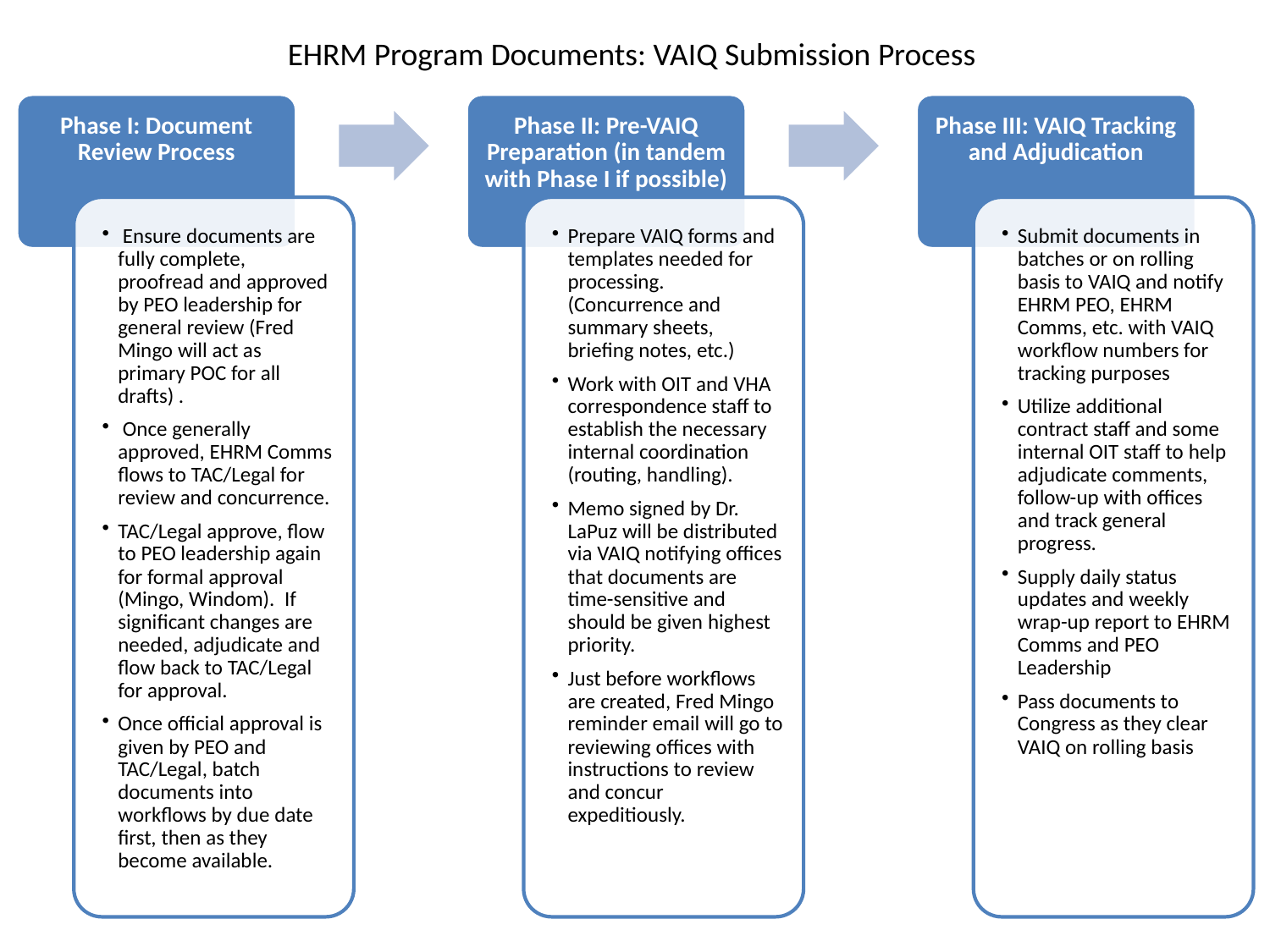

EHRM Program Documents: VAIQ Submission Process
Phase I: Document Review Process
 Ensure documents are fully complete, proofread and approved by PEO leadership for general review (Fred Mingo will act as primary POC for all drafts) .
 Once generally approved, EHRM Comms flows to TAC/Legal for review and concurrence.
TAC/Legal approve, flow to PEO leadership again for formal approval (Mingo, Windom).  If significant changes are needed, adjudicate and flow back to TAC/Legal for approval.
Once official approval is given by PEO and TAC/Legal, batch documents into workflows by due date first, then as they become available.

Phase II: Pre-VAIQ Preparation (in tandem with Phase I if possible)
Prepare VAIQ forms and templates needed for processing. (Concurrence and summary sheets, briefing notes, etc.)
Work with OIT and VHA correspondence staff to establish the necessary internal coordination (routing, handling).
Memo signed by Dr. LaPuz will be distributed via VAIQ notifying offices that documents are time-sensitive and should be given highest priority.
Just before workflows are created, Fred Mingo reminder email will go to reviewing offices with instructions to review and concur expeditiously.

Phase III: VAIQ Tracking and Adjudication
Submit documents in batches or on rolling basis to VAIQ and notify EHRM PEO, EHRM Comms, etc. with VAIQ workflow numbers for tracking purposes
Utilize additional contract staff and some internal OIT staff to help adjudicate comments, follow-up with offices and track general progress.
Supply daily status updates and weekly wrap-up report to EHRM Comms and PEO Leadership
Pass documents to Congress as they clear VAIQ on rolling basis